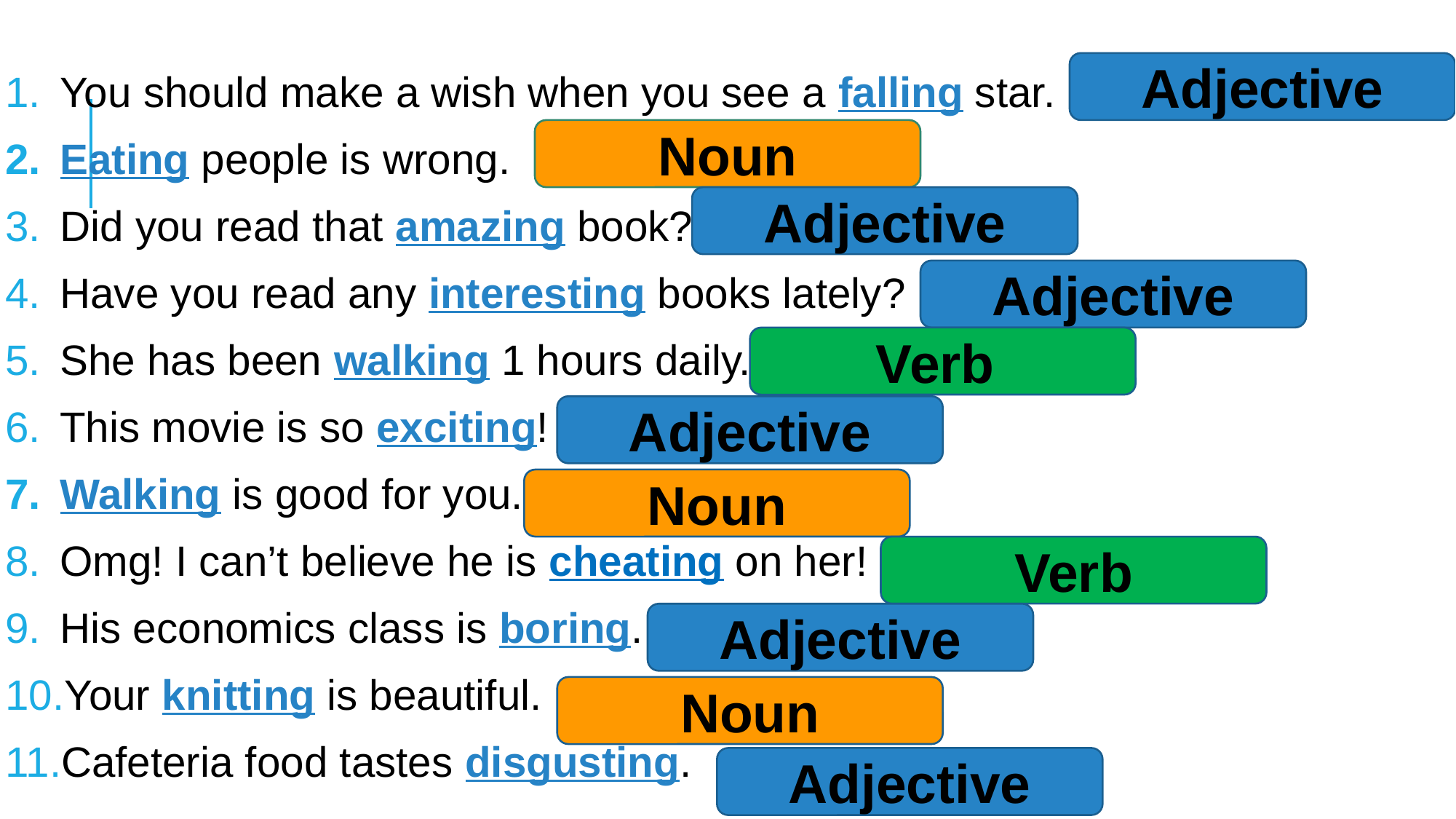

Adjective
You should make a wish when you see a falling star.
Eating people is wrong.
Did you read that amazing book?
Have you read any interesting books lately?
She has been walking 1 hours daily.
This movie is so exciting!
Walking is good for you.
Omg! I can’t believe he is cheating on her!
His economics class is boring.
Your knitting is beautiful.
Cafeteria food tastes disgusting.

Noun
Adjective
Adjective
Verb
Adjective
Noun
Verb
Adjective
Noun
Adjective